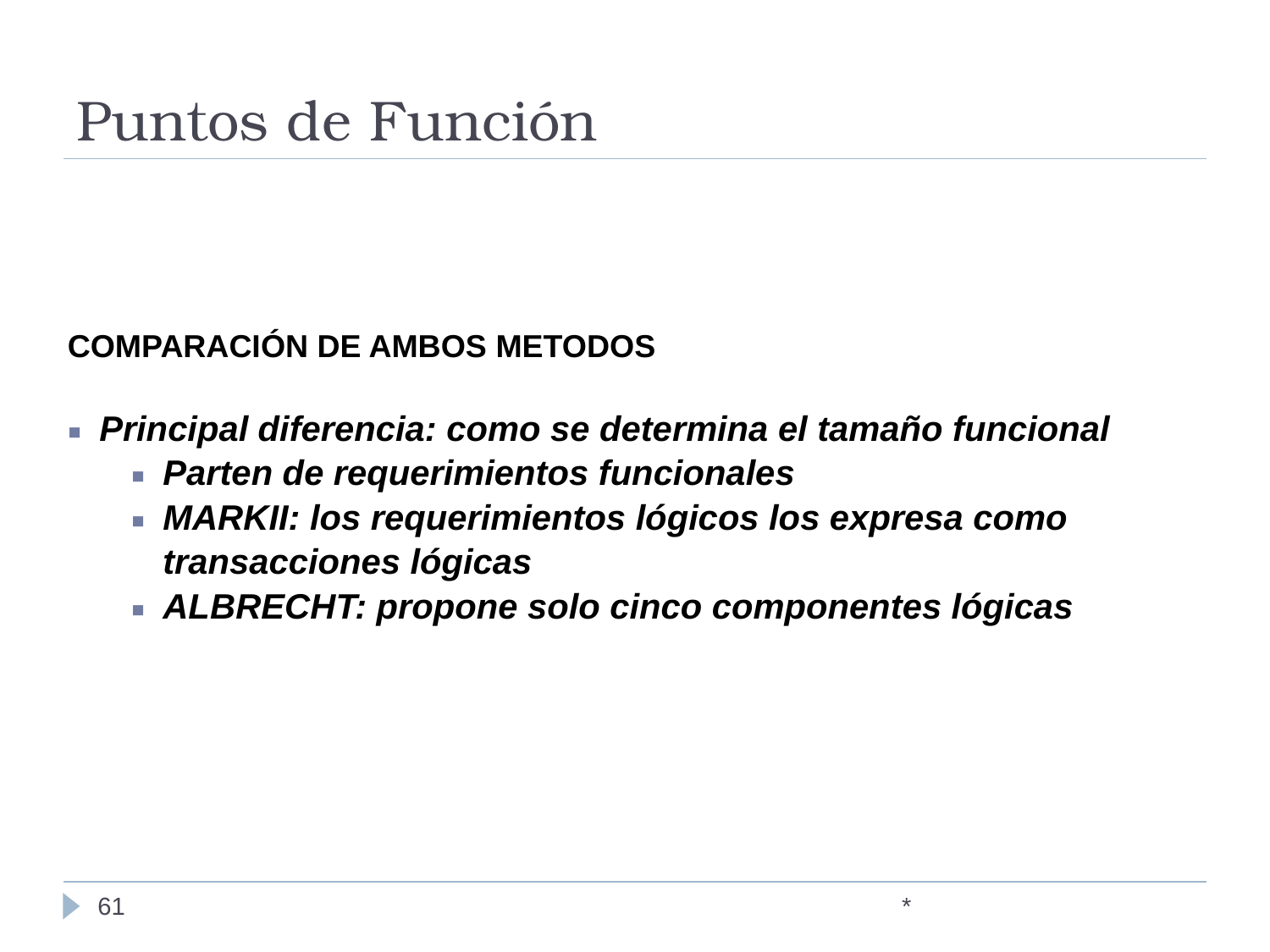

# Puntos de Función
COMPARACIÓN DE AMBOS METODOS

Principal diferencia: como se determina el tamaño funcional
Parten de requerimientos funcionales
MARKII: los requerimientos lógicos los expresa como transacciones lógicas
ALBRECHT: propone solo cinco componentes lógicas

61
*